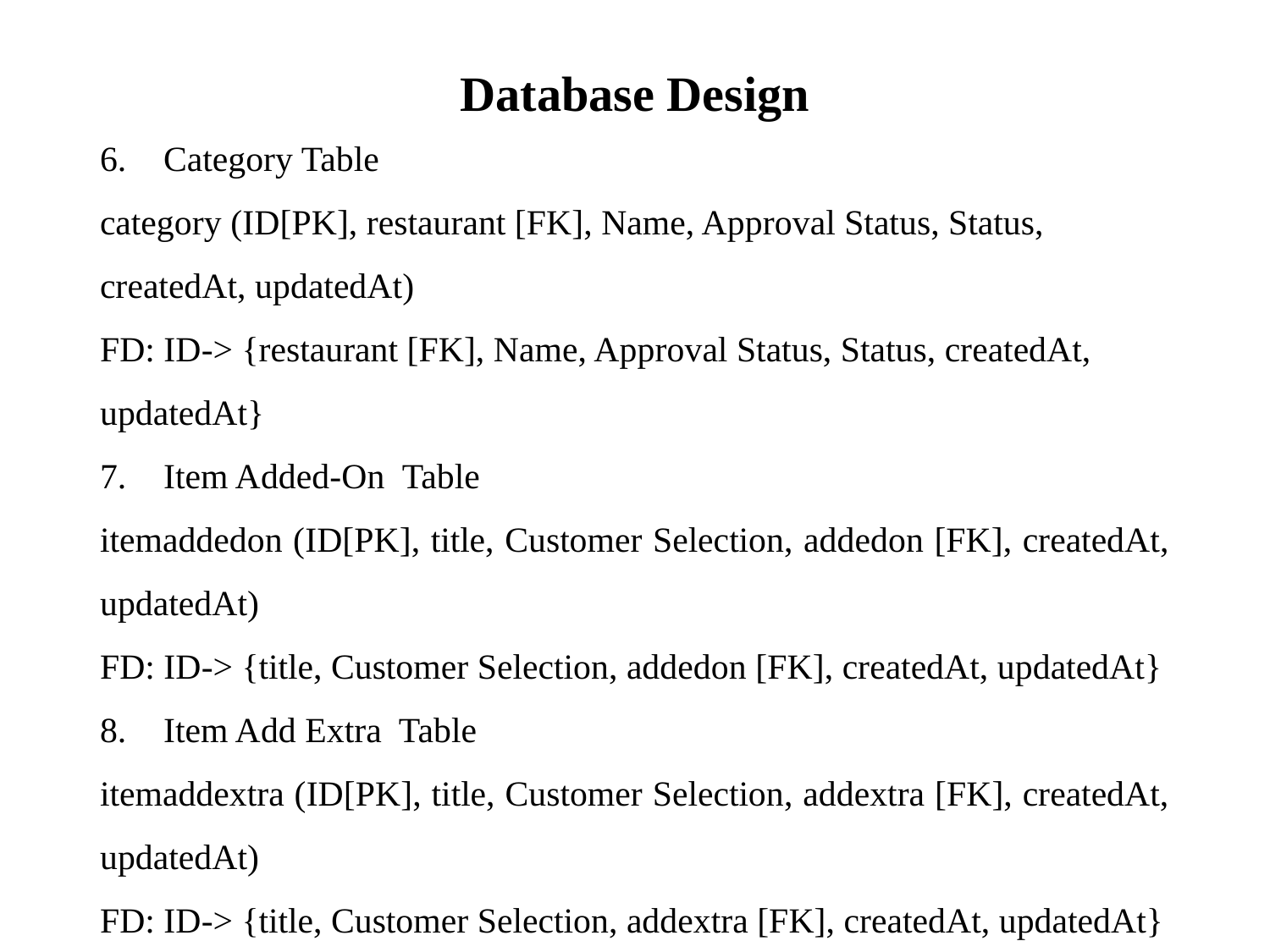

# Database Design
Category Table
category (ID[PK], restaurant [FK], Name, Approval Status, Status, createdAt, updatedAt)
FD: ID-> {restaurant [FK], Name, Approval Status, Status, createdAt, updatedAt}
Item Added-On  Table
itemaddedon (ID[PK], title, Customer Selection, addedon [FK], createdAt, updatedAt)
FD: ID-> {title, Customer Selection, addedon [FK], createdAt, updatedAt}
Item Add Extra  Table
itemaddextra (ID[PK], title, Customer Selection, addextra [FK], createdAt, updatedAt)
FD: ID-> {title, Customer Selection, addextra [FK], createdAt, updatedAt}